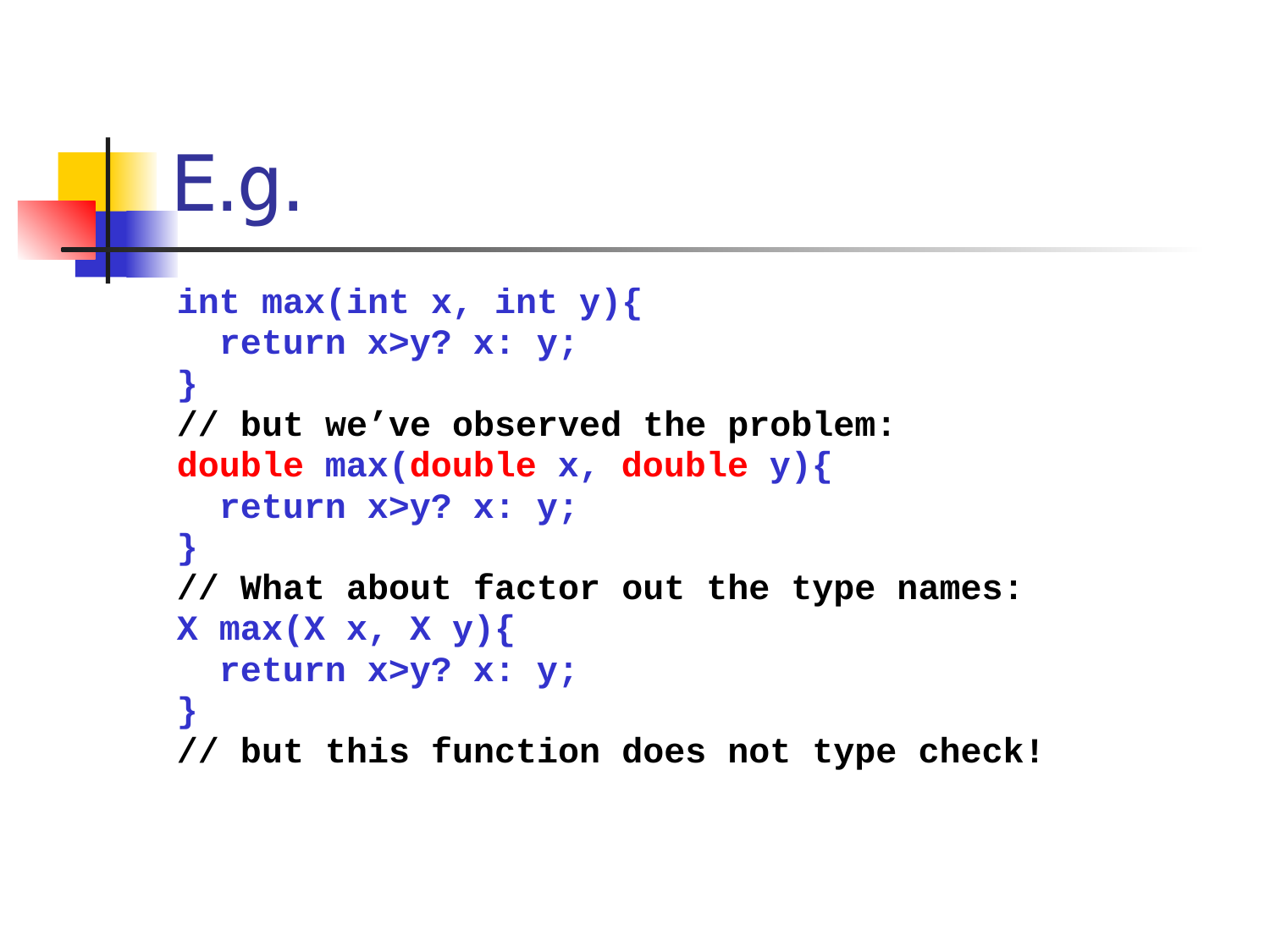

# E.g.
int max(int x, int y){
  return x>y? x: y;
}
// but we’ve observed the problem:
double max(double x, double y){
  return x>y? x: y;
}
// What about factor out the type names:
X max(X x, X y){
  return x>y? x: y;
}
// but this function does not type check!